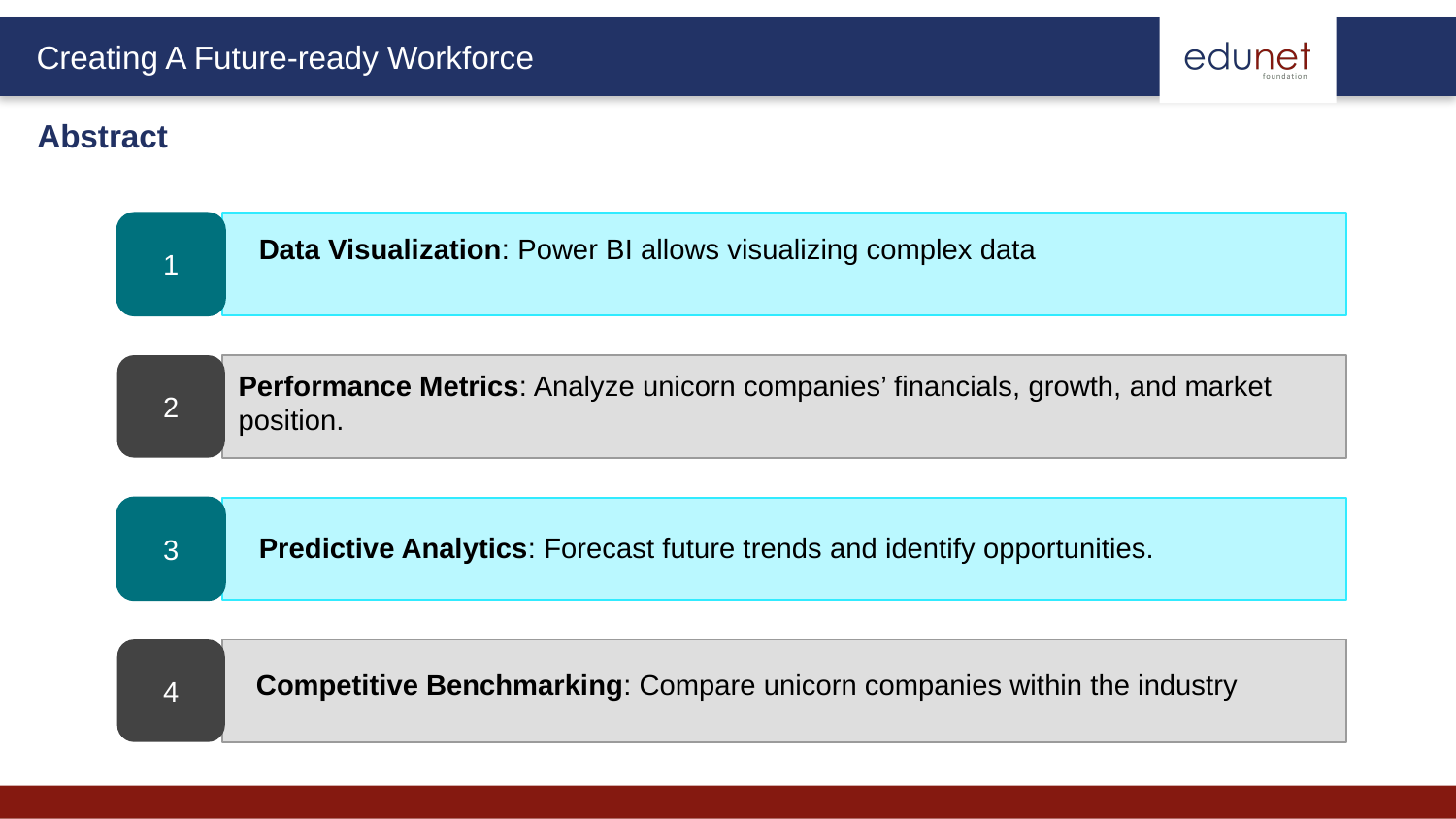

Abstract
1

2

3

4

Data Visualization: Power BI allows visualizing complex data
Performance Metrics: Analyze unicorn companies’ financials, growth, and market position.

Predictive Analytics: Forecast future trends and identify opportunities.

Competitive Benchmarking: Compare unicorn companies within the industry